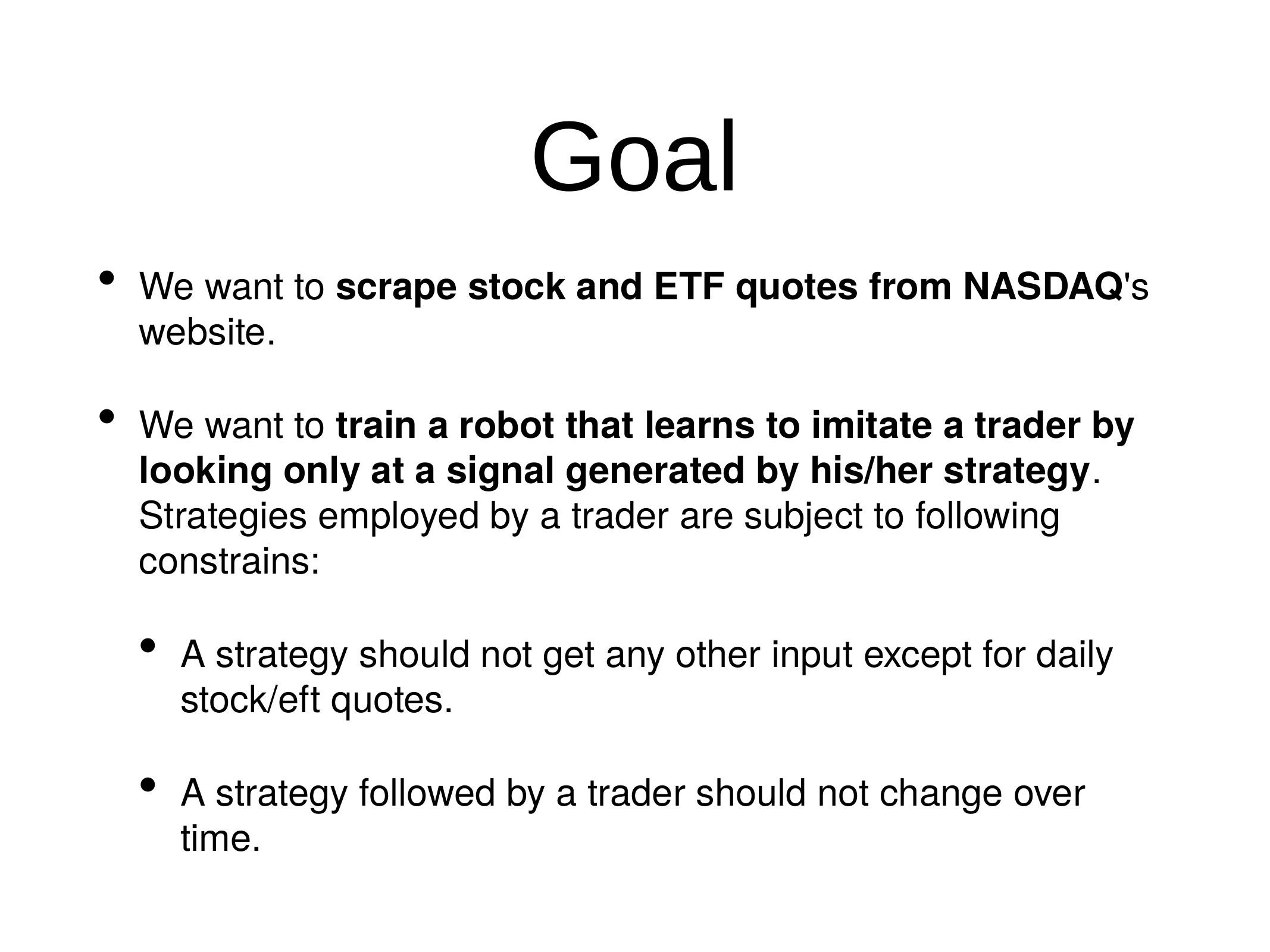

# Goal
We want to scrape stock and ETF quotes from NASDAQ's website.
We want to train a robot that learns to imitate a trader by looking only at a signal generated by his/her strategy. Strategies employed by a trader are subject to following constrains:
A strategy should not get any other input except for daily stock/eft quotes.
A strategy followed by a trader should not change over time.